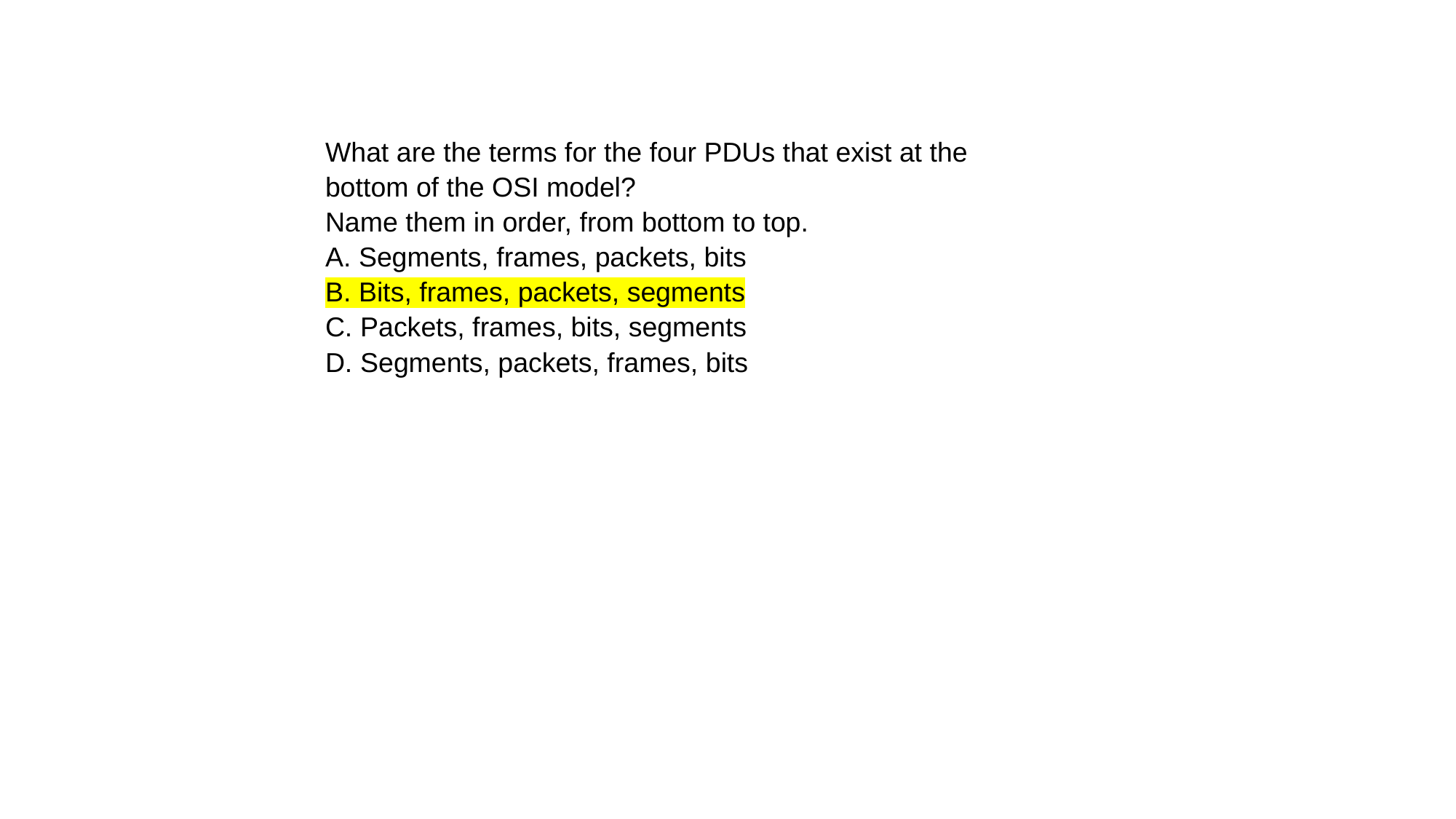

What are the terms for the four PDUs that exist at the bottom of the OSI model?
Name them in order, from bottom to top.
A. Segments, frames, packets, bits
B. Bits, frames, packets, segments
C. Packets, frames, bits, segments
D. Segments, packets, frames, bits